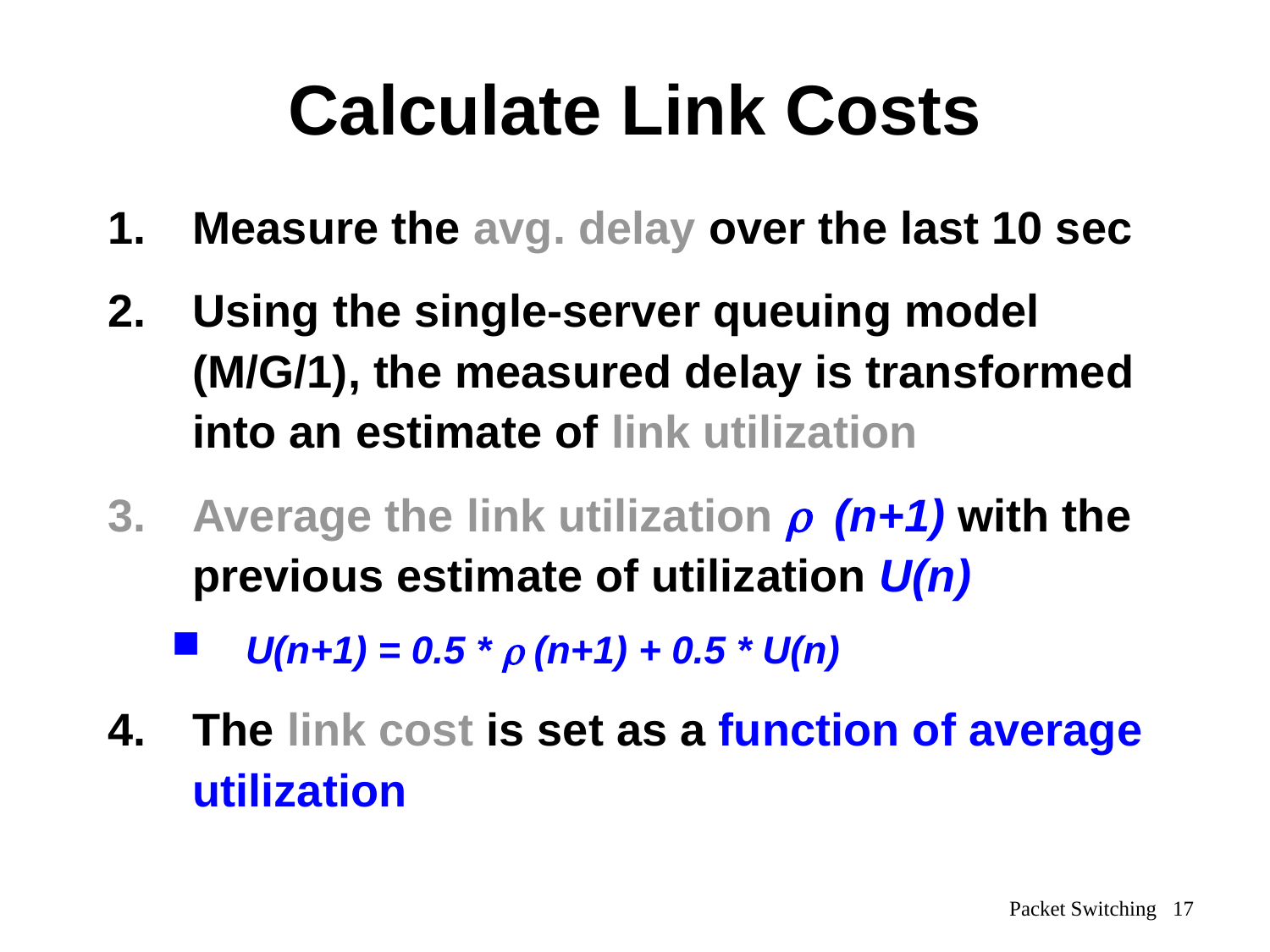

# Calculate Link Costs
Measure the avg. delay over the last 10 sec
Using the single-server queuing model (M/G/1), the measured delay is transformed into an estimate of link utilization
Average the link utilization ρ (n+1) with the previous estimate of utilization U(n)
U(n+1) = 0.5 * ρ (n+1) + 0.5 * U(n)
The link cost is set as a function of average utilization
Packet Switching   17